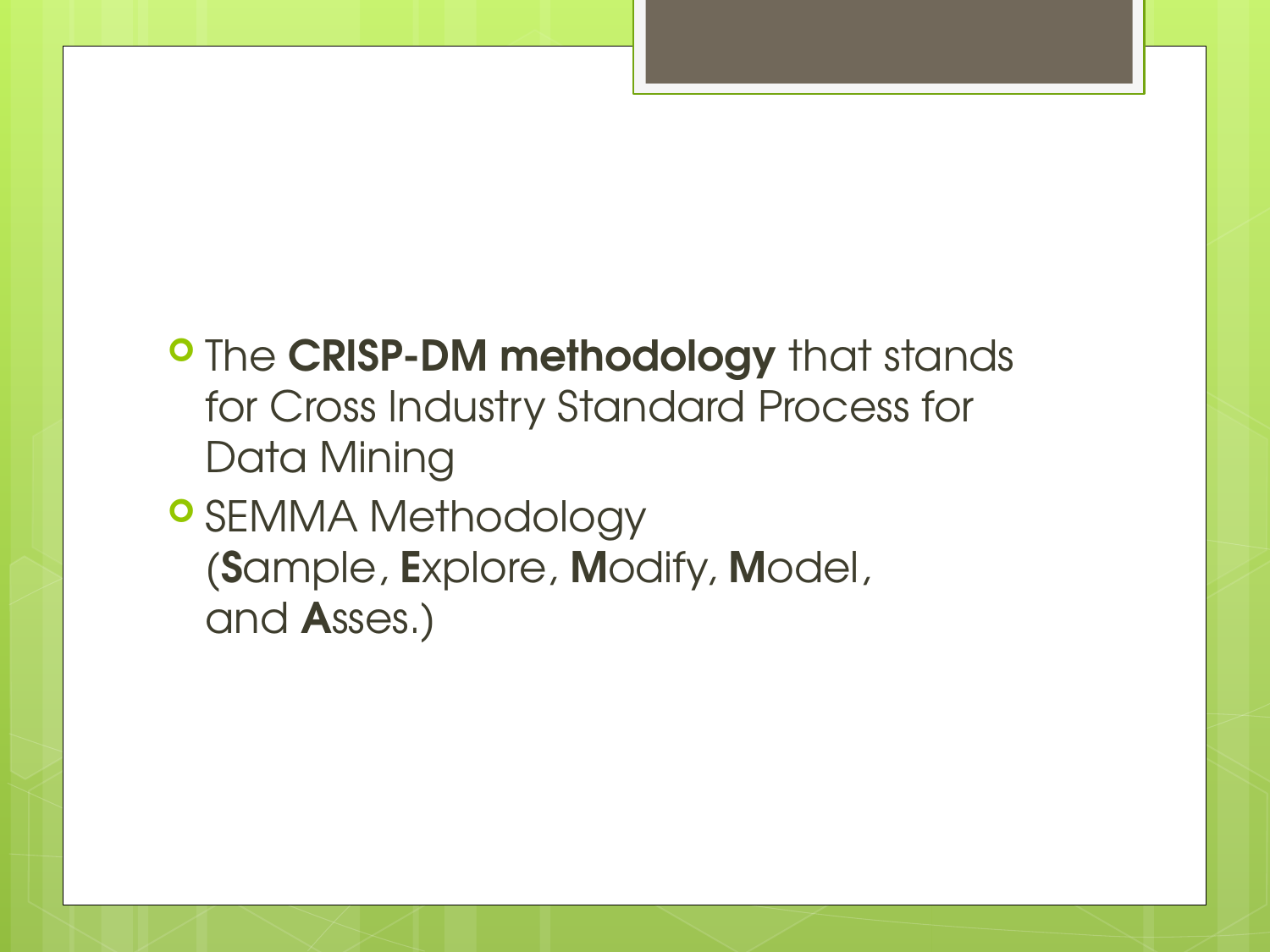

#
The CRISP-DM methodology that stands for Cross Industry Standard Process for Data Mining
SEMMA Methodology (Sample, Explore, Modify, Model, and Asses.)